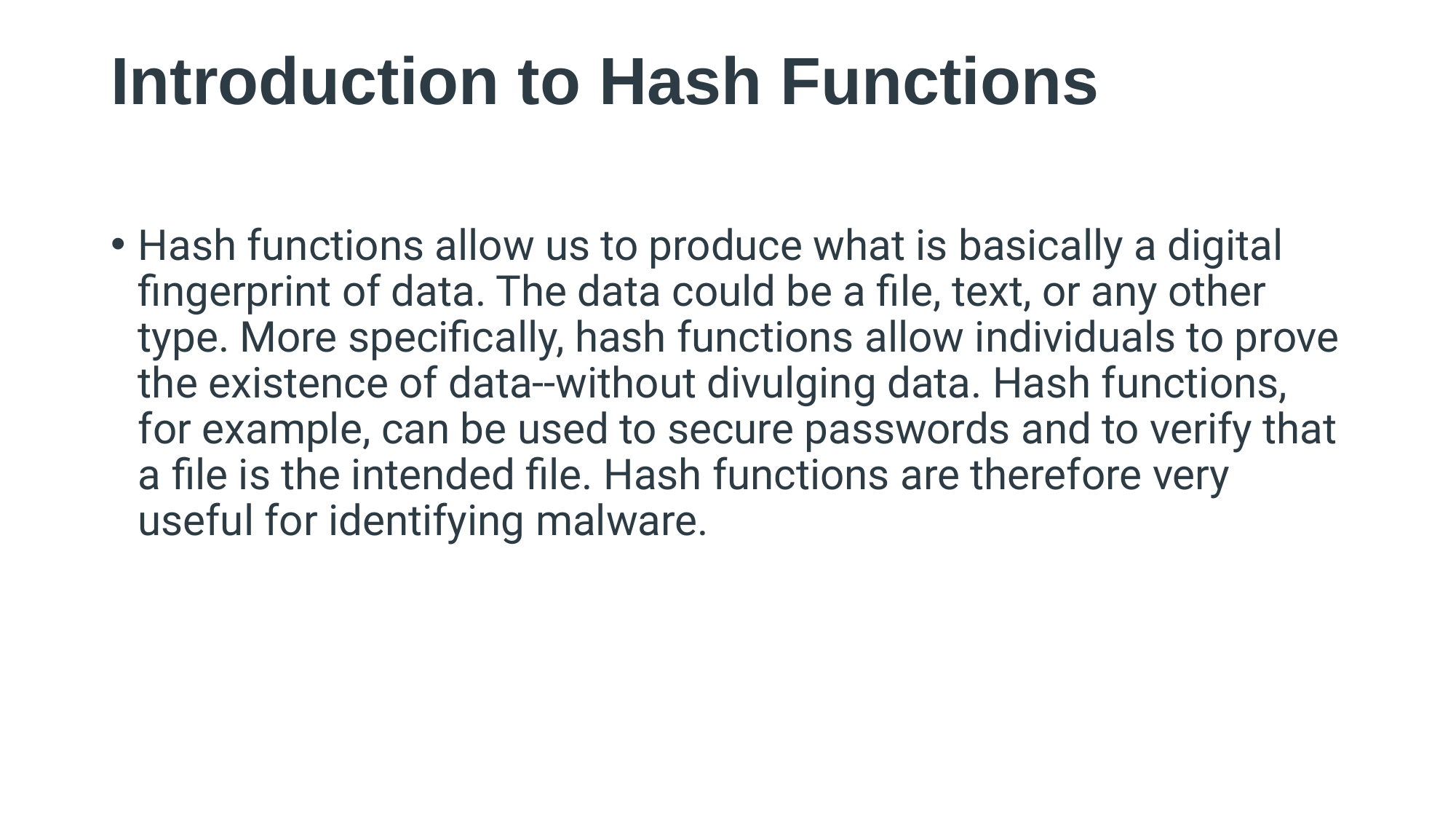

# Introduction to Hash Functions
Hash functions allow us to produce what is basically a digital fingerprint of data. The data could be a file, text, or any other type. More specifically, hash functions allow individuals to prove the existence of data--without divulging data. Hash functions, for example, can be used to secure passwords and to verify that a file is the intended file. Hash functions are therefore very useful for identifying malware.